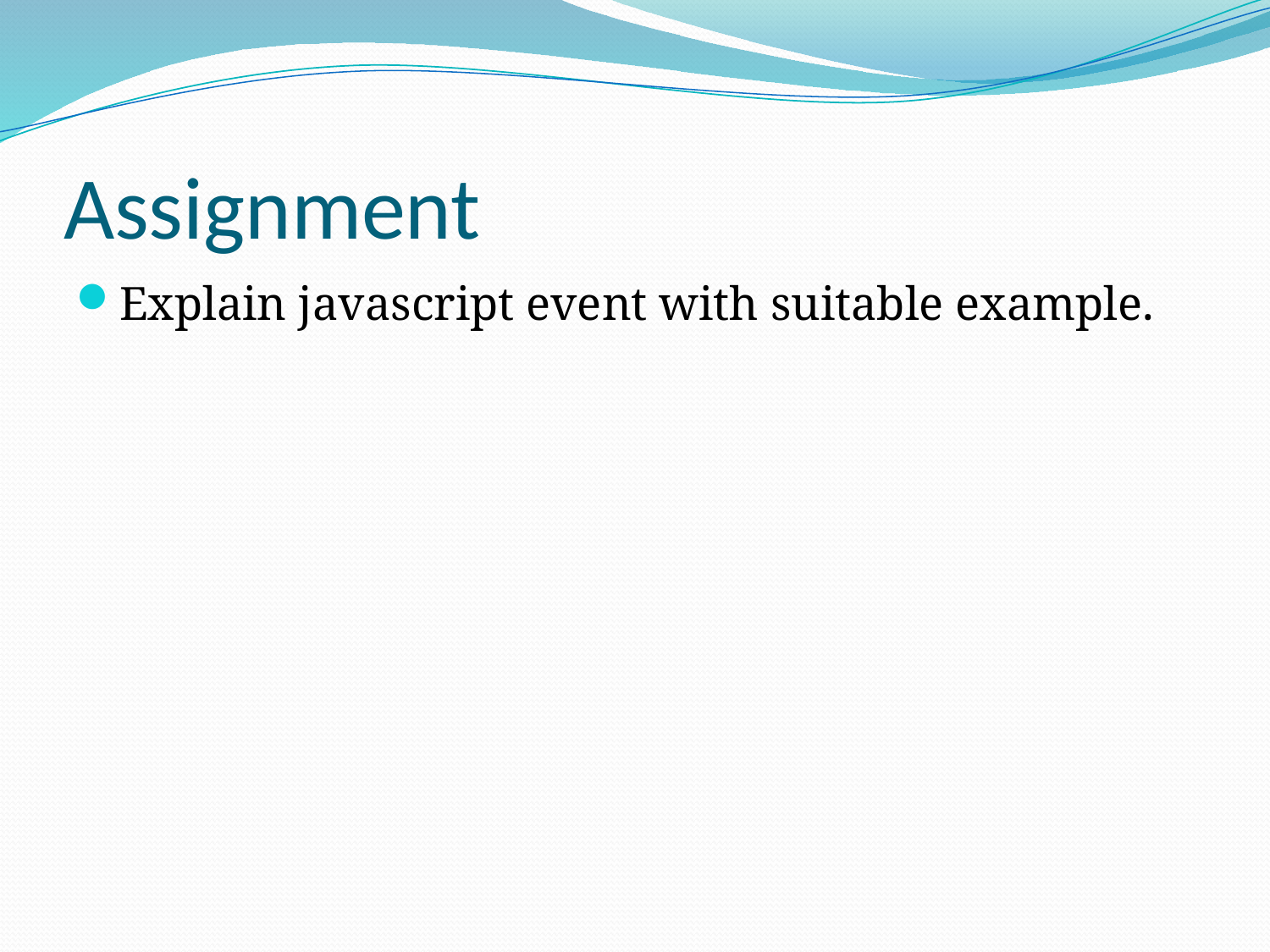

# Assignment
Explain javascript event with suitable example.